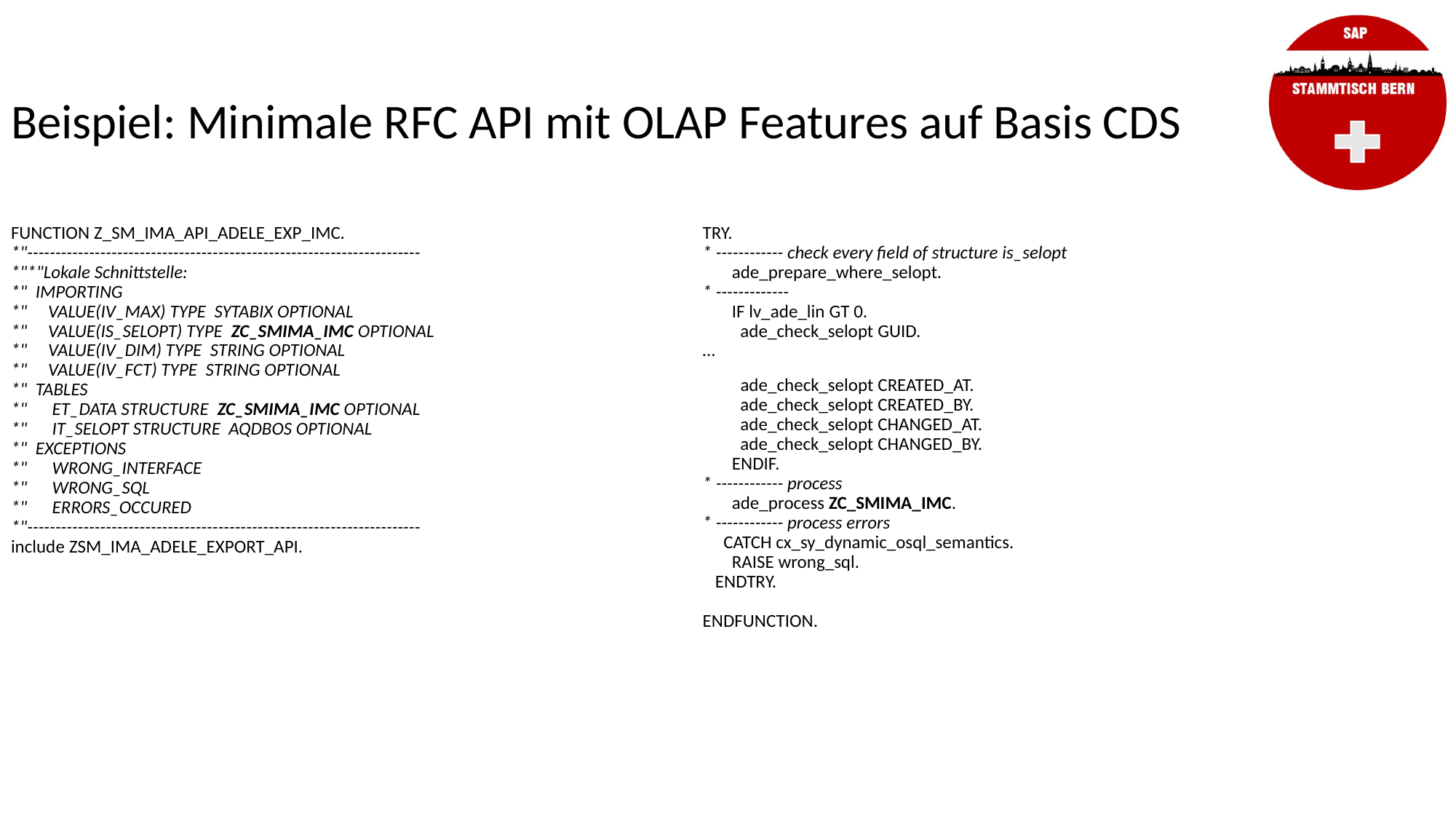

Beispiel: Minimale RFC API mit OLAP Features auf Basis CDS
FUNCTION Z_SM_IMA_API_ADELE_EXP_IMC.
*"----------------------------------------------------------------------
*"*"Lokale Schnittstelle:
*"  IMPORTING
*"     VALUE(IV_MAX) TYPE  SYTABIX OPTIONAL
*"     VALUE(IS_SELOPT) TYPE  ZC_SMIMA_IMC OPTIONAL
*"     VALUE(IV_DIM) TYPE  STRING OPTIONAL
*"     VALUE(IV_FCT) TYPE  STRING OPTIONAL
*"  TABLES
*"      ET_DATA STRUCTURE  ZC_SMIMA_IMC OPTIONAL
*"      IT_SELOPT STRUCTURE  AQDBOS OPTIONAL
*"  EXCEPTIONS
*"      WRONG_INTERFACE
*"      WRONG_SQL
*"      ERRORS_OCCURED
*"----------------------------------------------------------------------
include ZSM_IMA_ADELE_EXPORT_API.
TRY.
* ------------ check every field of structure is_selopt
       ade_prepare_where_selopt.
* -------------
       IF lv_ade_lin GT 0.
         ade_check_selopt GUID.
…
         ade_check_selopt CREATED_AT.
         ade_check_selopt CREATED_BY.
         ade_check_selopt CHANGED_AT.
         ade_check_selopt CHANGED_BY.
       ENDIF.
* ------------ process
       ade_process ZC_SMIMA_IMC.
* ------------ process errors
     CATCH cx_sy_dynamic_osql_semantics.
       RAISE wrong_sql.
   ENDTRY.
ENDFUNCTION.